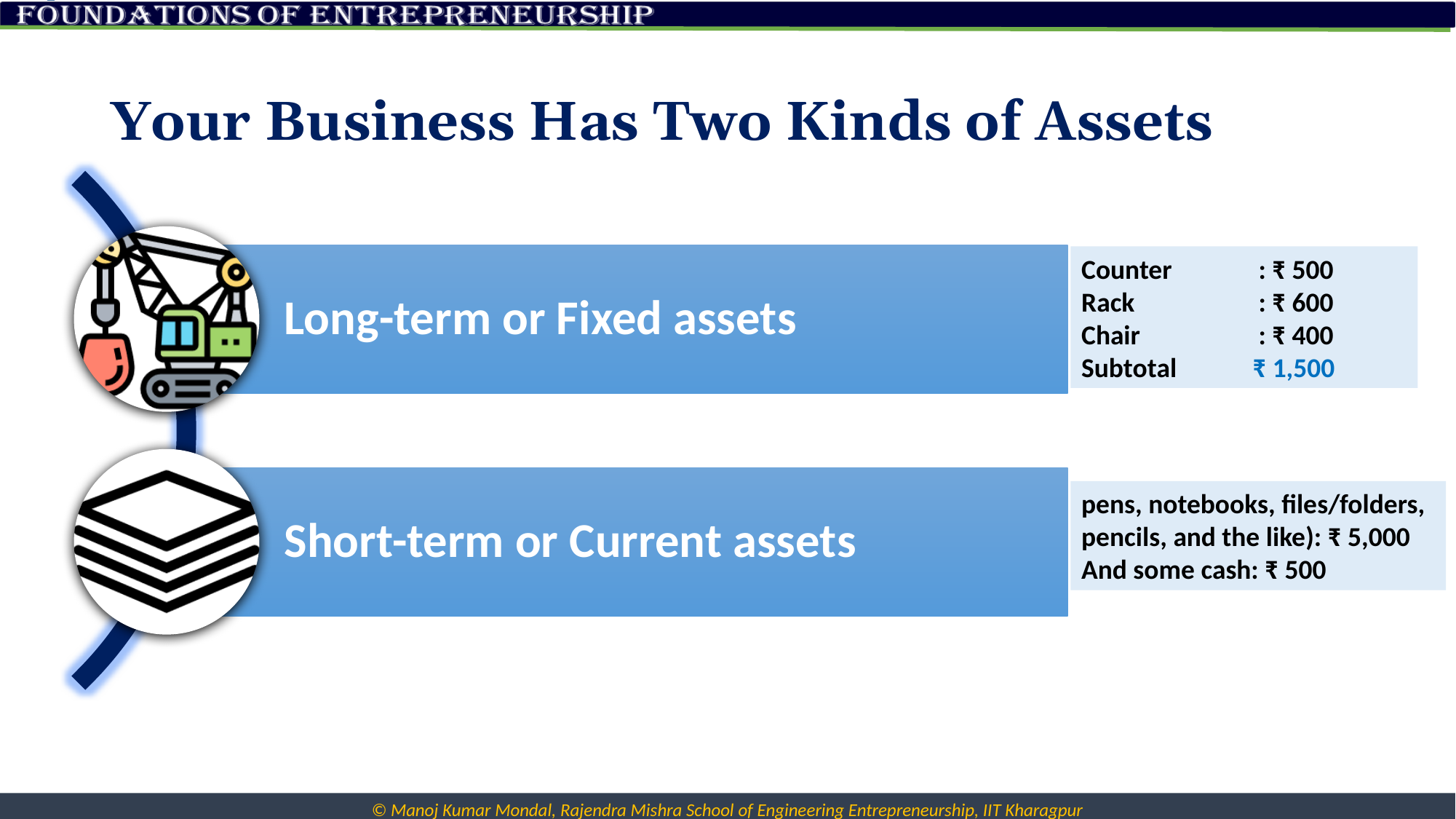

# Your Business Has Two Kinds of Assets
Long-term or Fixed assets
Short-term or Current assets
Counter	           : ₹ 500
Rack	           : ₹ 600
Chair	           : ₹ 400
Subtotal	          ₹ 1,500
pens, notebooks, files/folders, pencils, and the like): ₹ 5,000
And some cash: ₹ 500